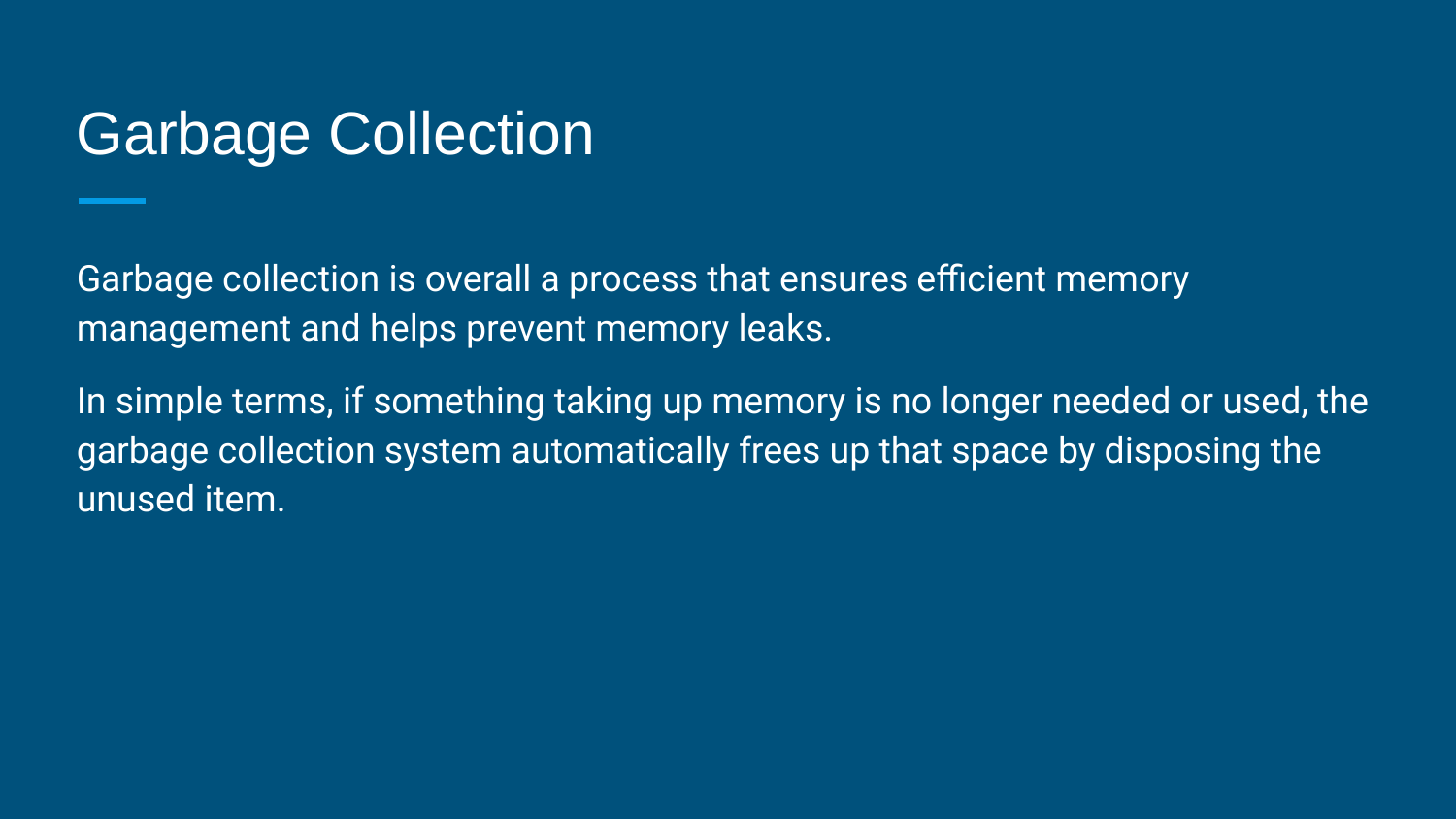

# Garbage Collection
Garbage collection is overall a process that ensures efficient memory management and helps prevent memory leaks.
In simple terms, if something taking up memory is no longer needed or used, the garbage collection system automatically frees up that space by disposing the unused item.